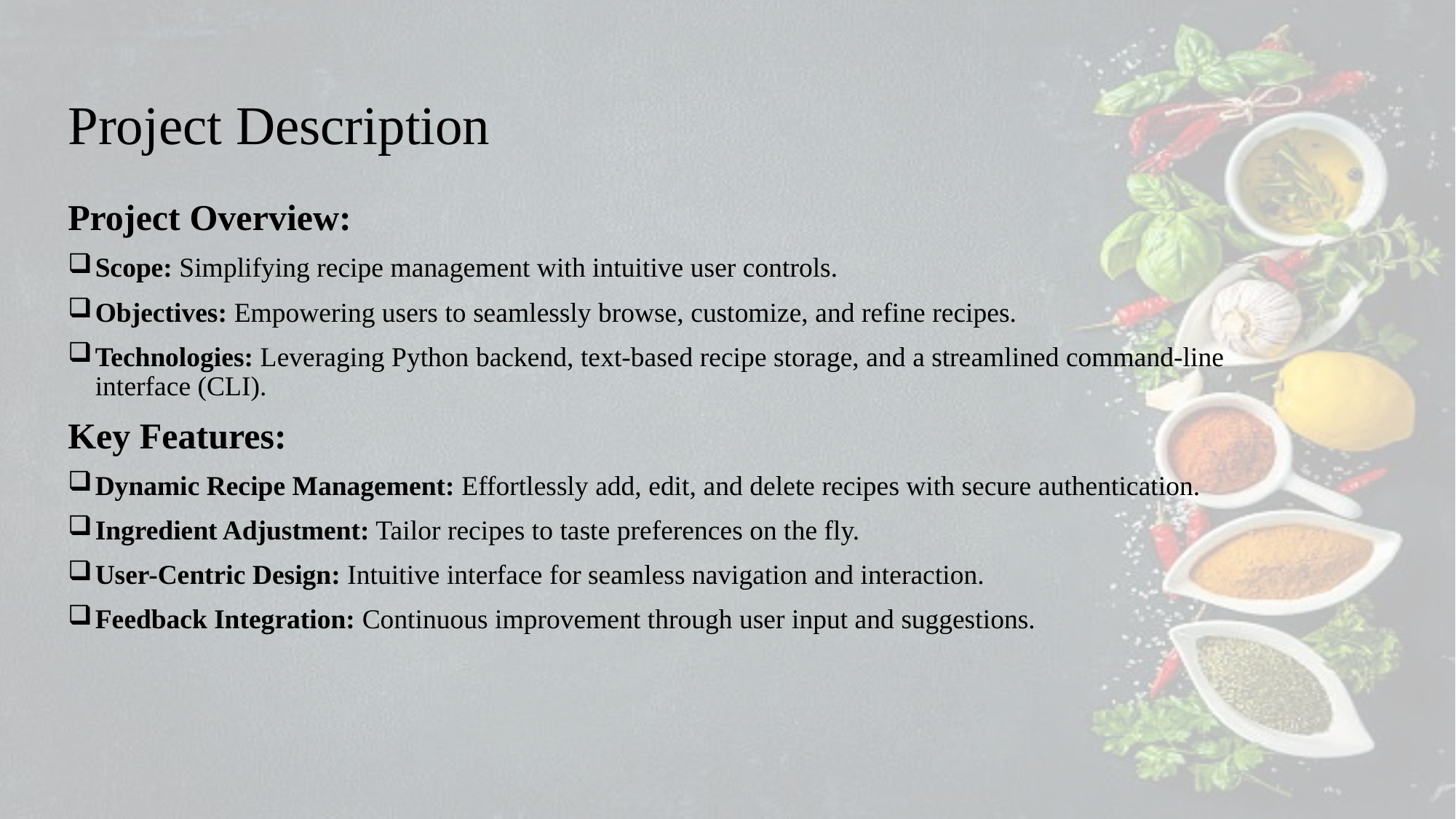

# Project Description
Project Overview:
Scope: Simplifying recipe management with intuitive user controls.
Objectives: Empowering users to seamlessly browse, customize, and refine recipes.
Technologies: Leveraging Python backend, text-based recipe storage, and a streamlined command-line interface (CLI).
Key Features:
Dynamic Recipe Management: Effortlessly add, edit, and delete recipes with secure authentication.
Ingredient Adjustment: Tailor recipes to taste preferences on the fly.
User-Centric Design: Intuitive interface for seamless navigation and interaction.
Feedback Integration: Continuous improvement through user input and suggestions.